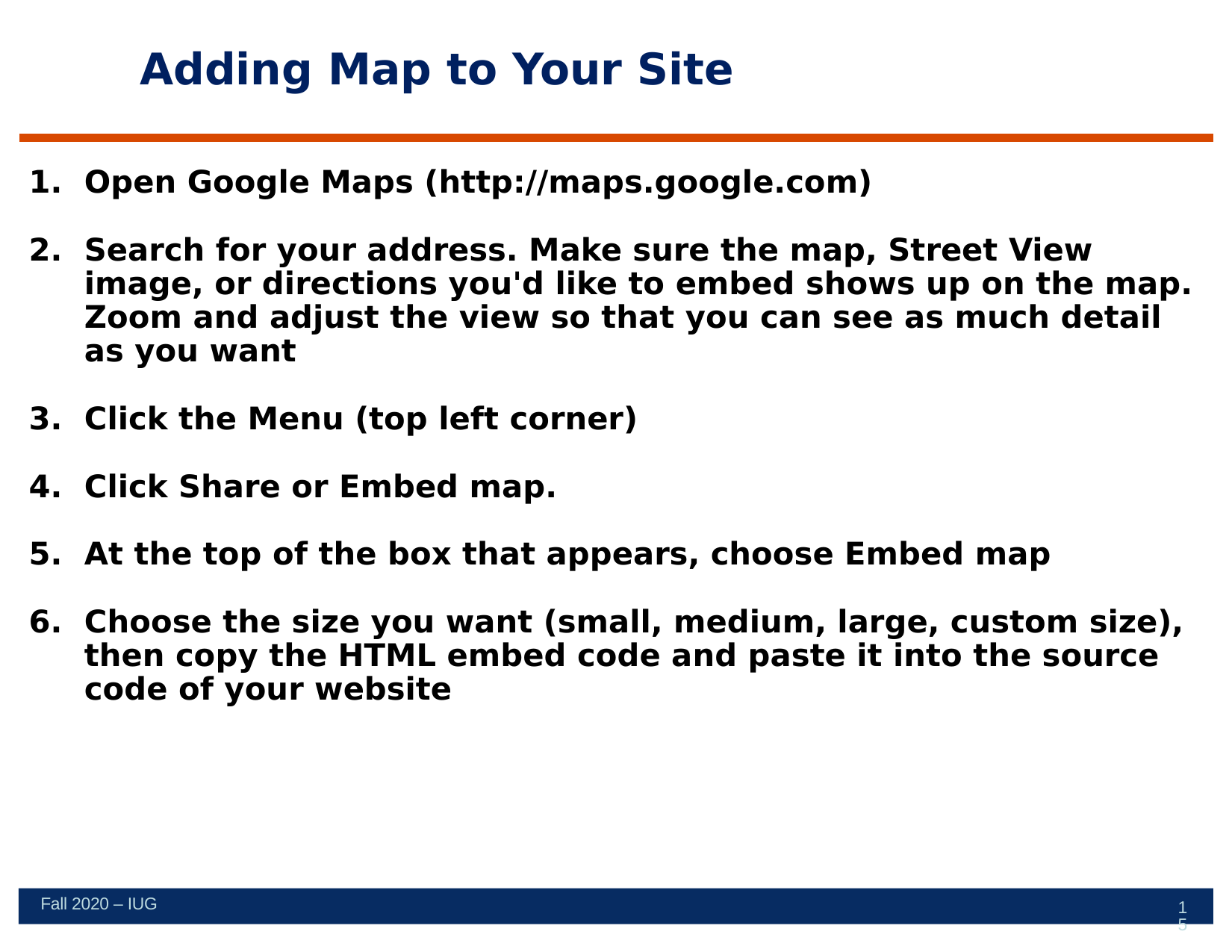

# Adding Map to Your Site
Open Google Maps (http://maps.google.com)
Search for your address. Make sure the map, Street View image, or directions you'd like to embed shows up on the map. Zoom and adjust the view so that you can see as much detail as you want
Click the Menu (top left corner)
Click Share or Embed map.
At the top of the box that appears, choose Embed map
Choose the size you want (small, medium, large, custom size), then copy the HTML embed code and paste it into the source code of your website
Fall 2020 – IUG
15